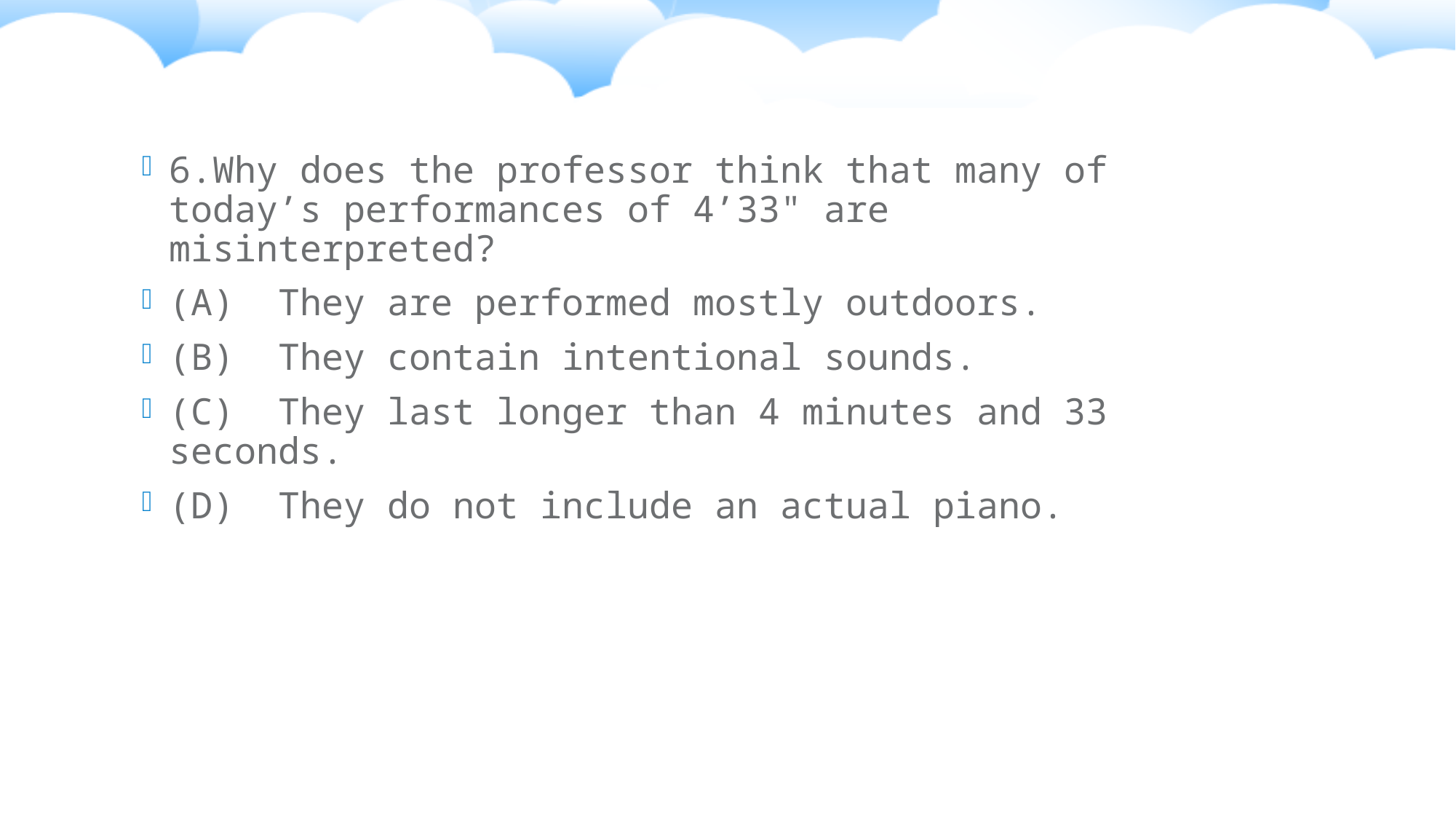

6.Why does the professor think that many of today’s performances of 4’33" are misinterpreted?
(A)	They are performed mostly outdoors.
(B)	They contain intentional sounds.
(C)	They last longer than 4 minutes and 33 seconds.
(D)	They do not include an actual piano.